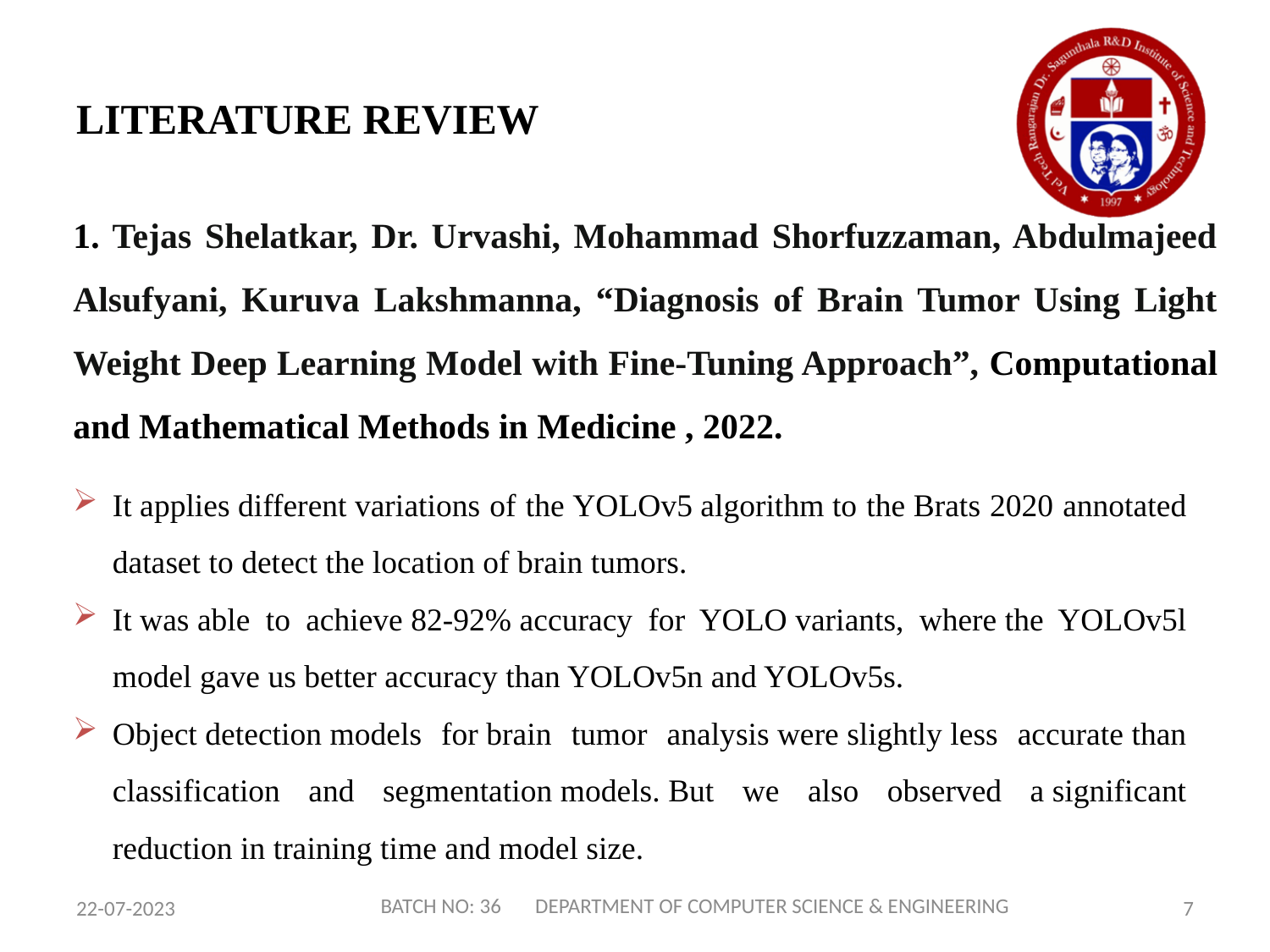

# LITERATURE REVIEW
1. Tejas Shelatkar, Dr. Urvashi, Mohammad Shorfuzzaman, Abdulmajeed Alsufyani, Kuruva Lakshmanna, “Diagnosis of Brain Tumor Using Light Weight Deep Learning Model with Fine-Tuning Approach”, Computational and Mathematical Methods in Medicine , 2022.
It applies different variations of the YOLOv5 algorithm to the Brats 2020 annotated dataset to detect the location of brain tumors.
It was able to achieve 82-92% accuracy for YOLO variants, where the YOLOv5l model gave us better accuracy than YOLOv5n and YOLOv5s.
Object detection models for brain tumor analysis were slightly less accurate than classification and segmentation models. But we also observed a significant reduction in training time and model size.
BATCH NO: 36       DEPARTMENT OF COMPUTER SCIENCE & ENGINEERING
22-07-2023
7